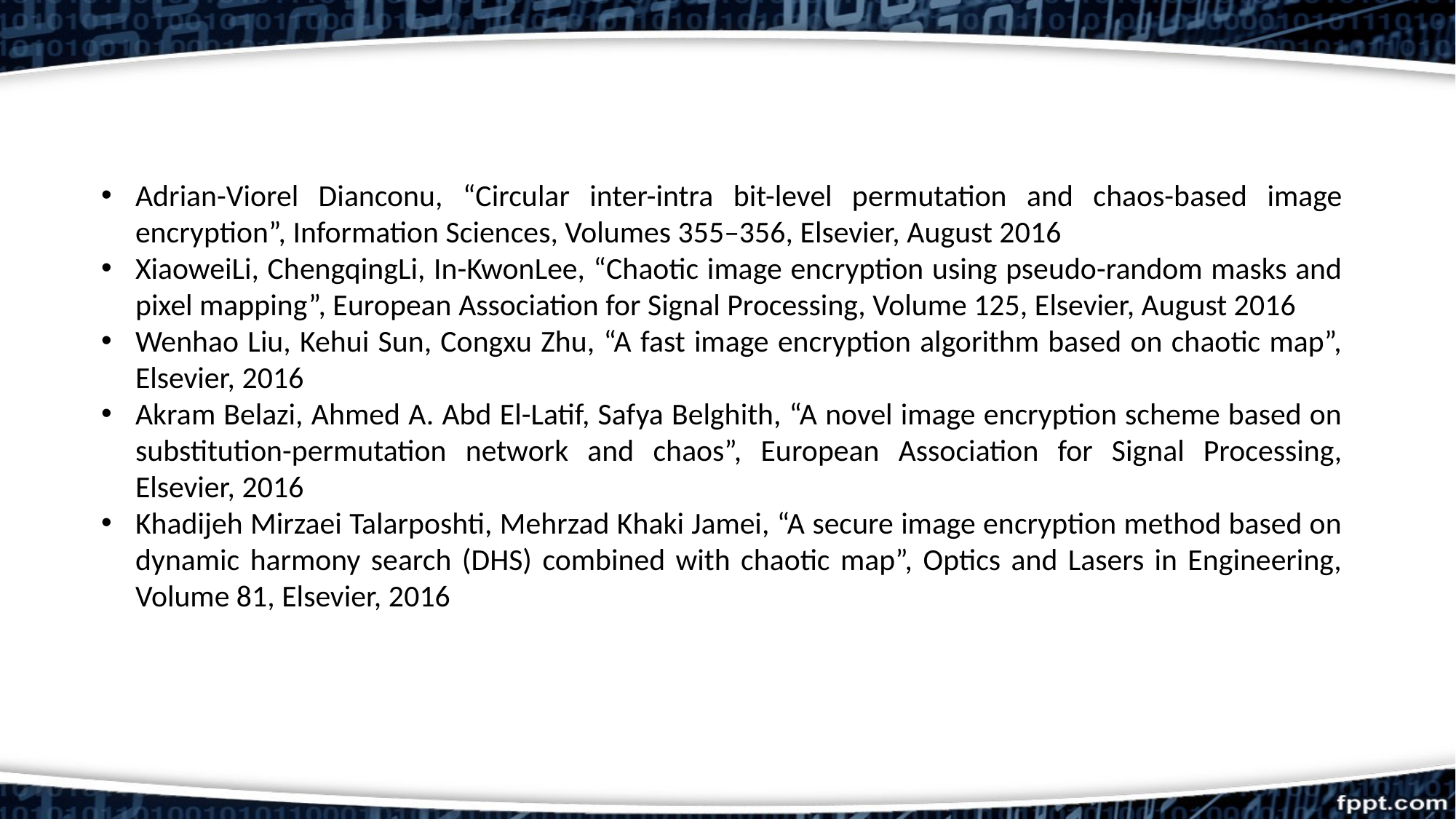

Adrian-Viorel Dianconu, “Circular inter-intra bit-level permutation and chaos-based image encryption”, Information Sciences, Volumes 355–356, Elsevier, August 2016
XiaoweiLi, ChengqingLi, In-KwonLee, “Chaotic image encryption using pseudo-random masks and pixel mapping”, European Association for Signal Processing, Volume 125, Elsevier, August 2016
Wenhao Liu, Kehui Sun, Congxu Zhu, “A fast image encryption algorithm based on chaotic map”, Elsevier, 2016
Akram Belazi, Ahmed A. Abd El-Latif, Safya Belghith, “A novel image encryption scheme based on substitution-permutation network and chaos”, European Association for Signal Processing, Elsevier, 2016
Khadijeh Mirzaei Talarposhti, Mehrzad Khaki Jamei, “A secure image encryption method based on dynamic harmony search (DHS) combined with chaotic map”, Optics and Lasers in Engineering, Volume 81, Elsevier, 2016